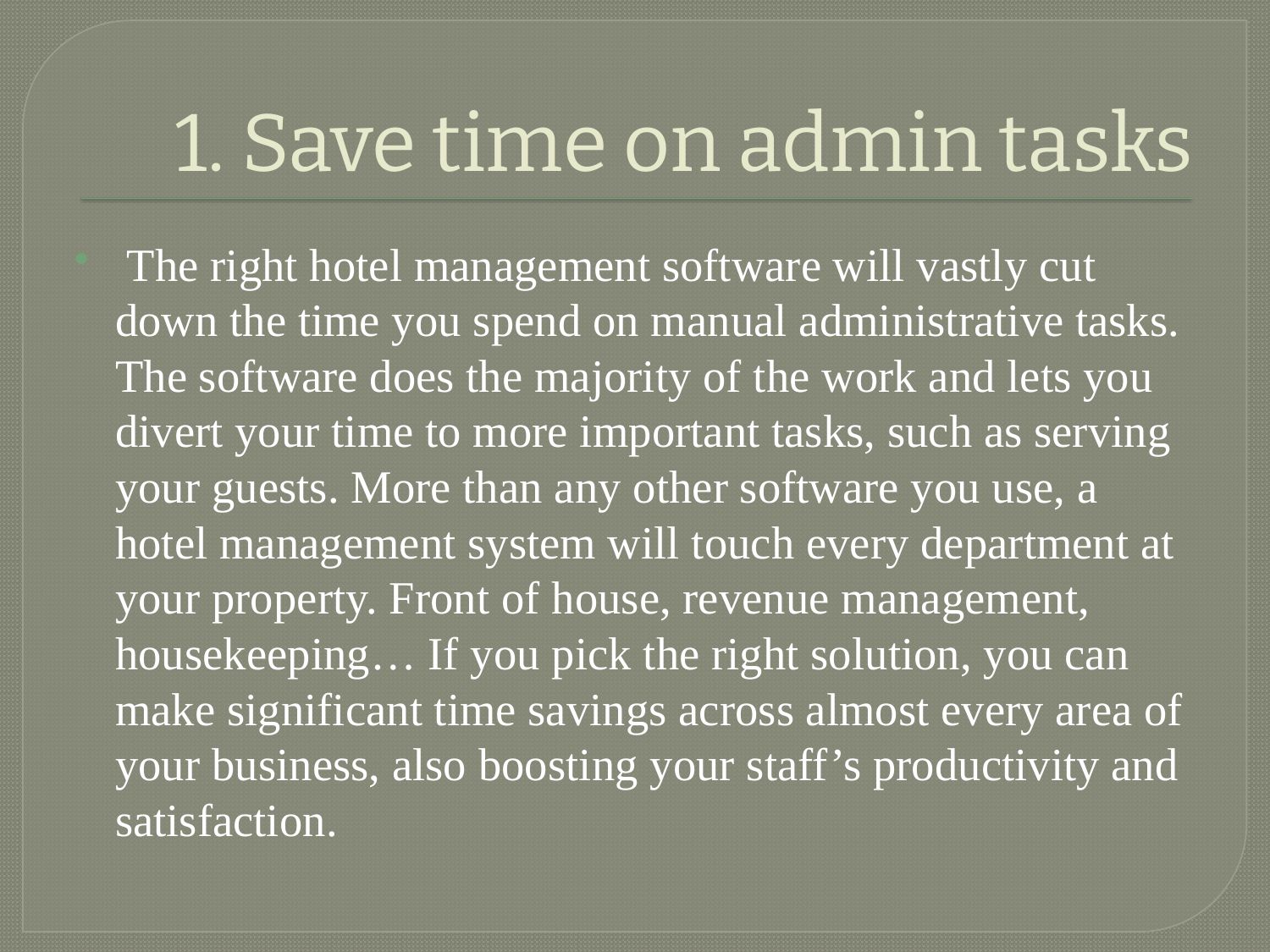

# 1. Save time on admin tasks
 The right hotel management software will vastly cut down the time you spend on manual administrative tasks. The software does the majority of the work and lets you divert your time to more important tasks, such as serving your guests. More than any other software you use, a hotel management system will touch every department at your property. Front of house, revenue management, housekeeping… If you pick the right solution, you can make significant time savings across almost every area of your business, also boosting your staff’s productivity and satisfaction.